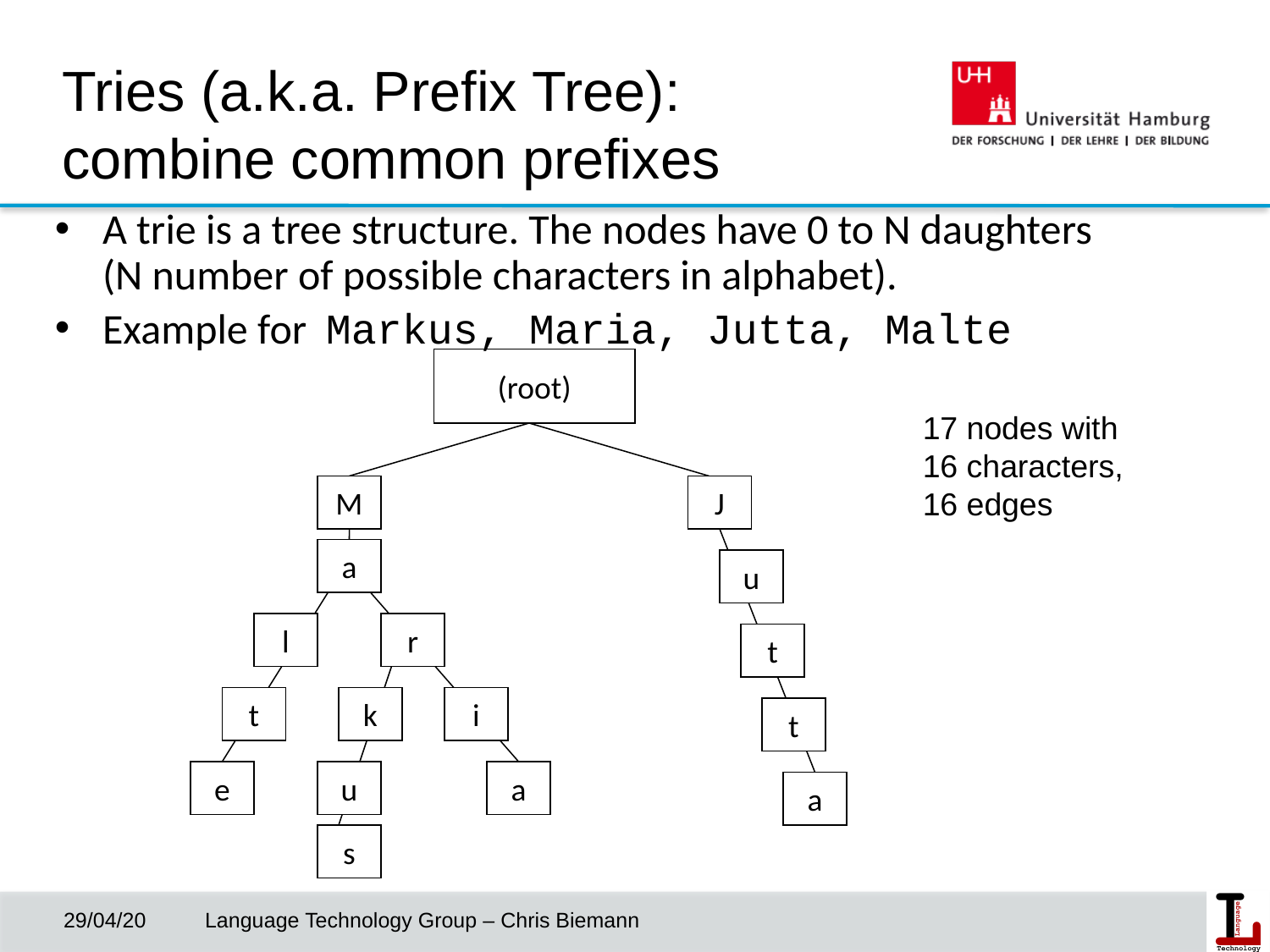

# Tries (a.k.a. Prefix Tree): combine common prefixes
A trie is a tree structure. The nodes have 0 to N daughters
(N number of possible characters in alphabet).
Example for  Markus, Maria, Jutta, Malte
(root)
17 nodes with
16 characters,
16 edges

M
J

a
u

l
r
t

t
k
i
t
e
u
a
a
s
29/04/20
 Language Technology Group – Chris Biemann